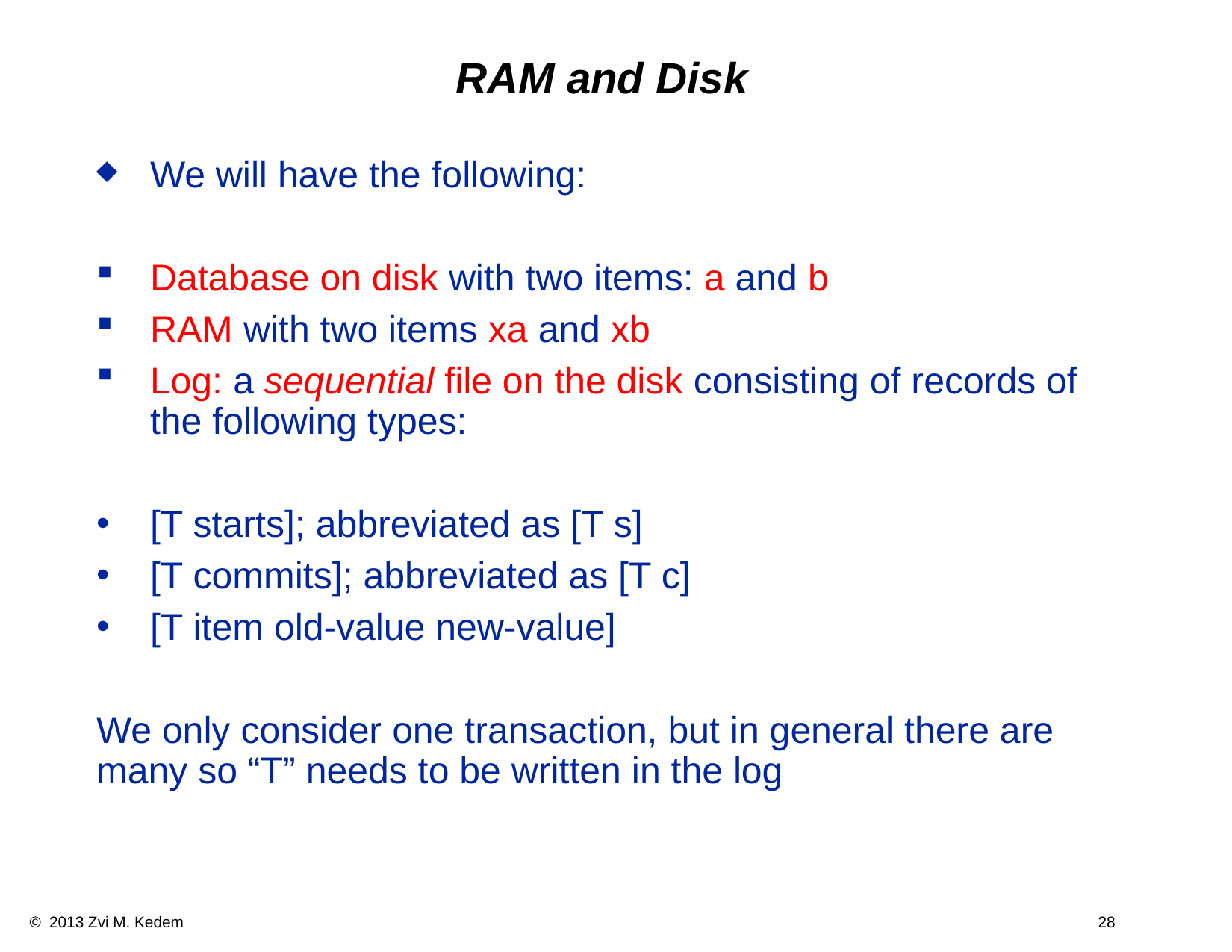

# RAM and Disk
We will have the following:

Database on disk with two items: a and b
RAM with two items xa and xb
Log: a sequential file on the disk consisting of records of the following types:

[T starts]; abbreviated as [T s]
[T commits]; abbreviated as [T c]
[T item old-value new-value]

We only consider one transaction, but in general there are many so “T” needs to be written in the log